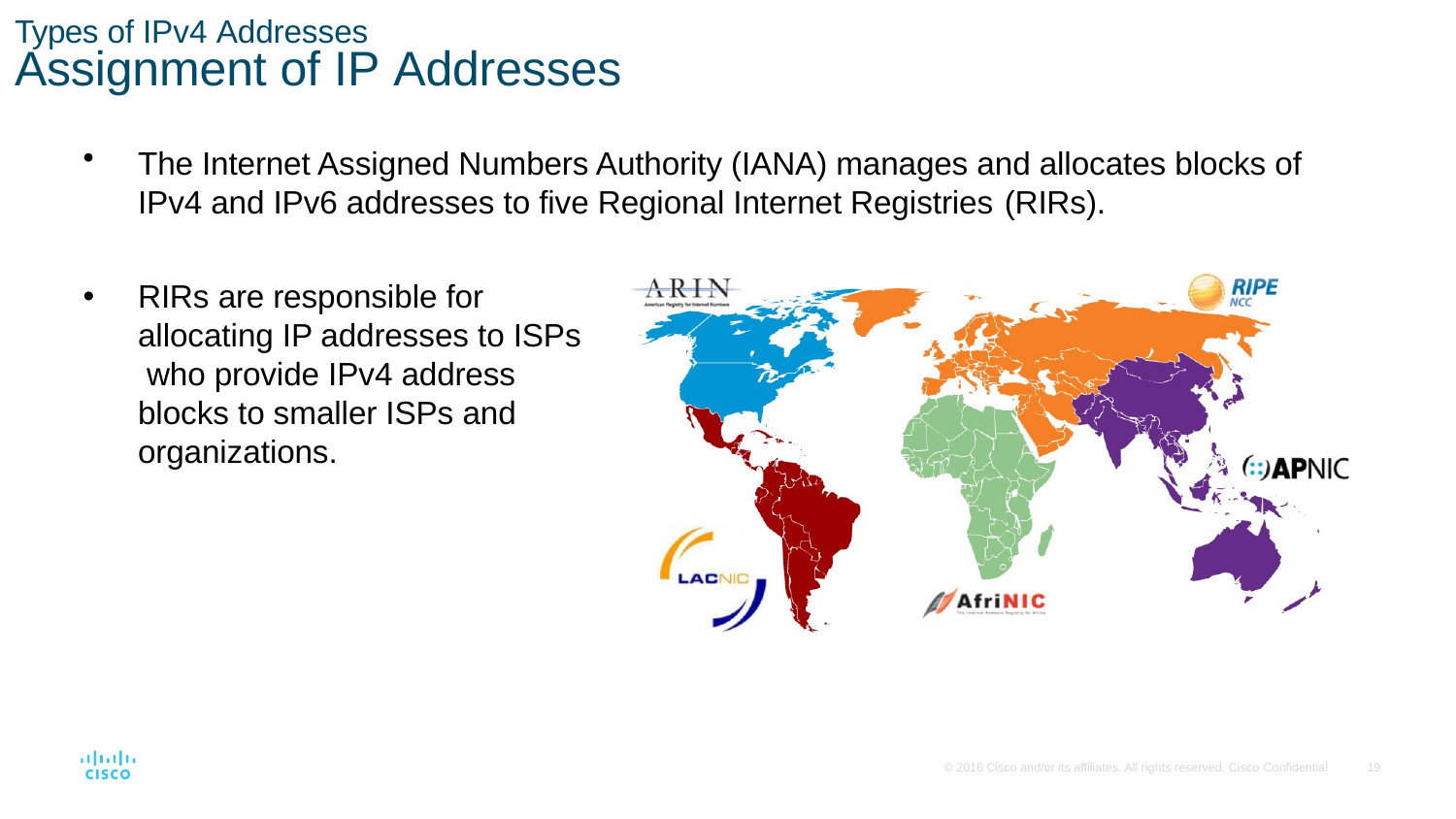

Types of IPv4 Addresses
# Assignment of IP Addresses
The Internet Assigned Numbers Authority (IANA) manages and allocates blocks of  IPv4 and IPv6 addresses to five Regional Internet Registries (RIRs).

RIRs are responsible for  allocating IP addresses to ISPs  who provide IPv4 address  blocks to smaller ISPs and  organizations.

© 2016 Cisco and/or its affiliates. All rights reserved. Cisco Confidential
19